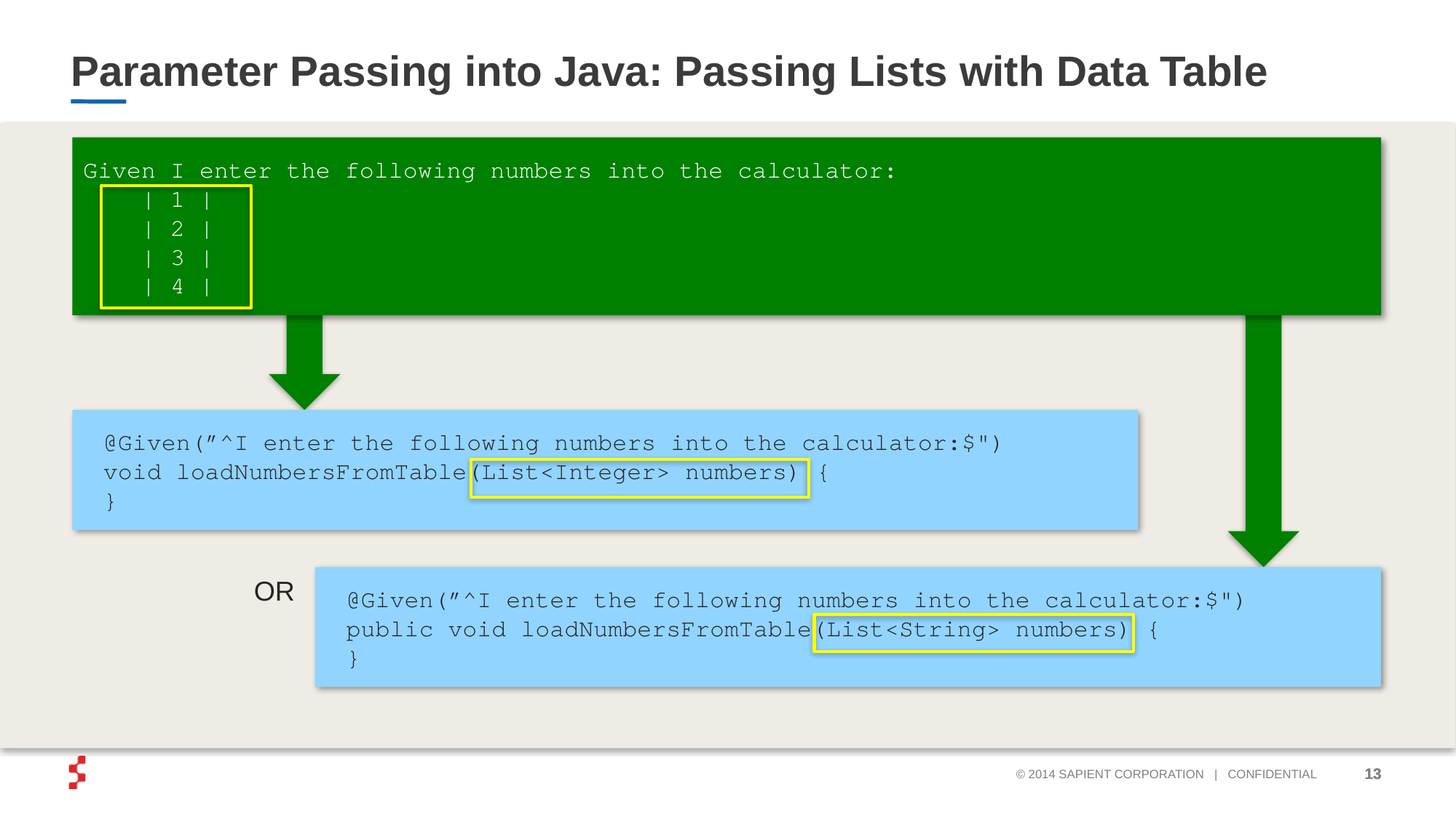

# Parameter Passing into Java: Passing Lists with Data Table

Given I enter the following numbers into the calculator:
    | 1 |
    | 2 |
    | 3 |
    | 4 |

@Given(”^I enter the following numbers into the calculator:$")
void loadNumbersFromTable(List<Integer> numbers) {
}

@Given(”^I enter the following numbers into the calculator:$")
public void loadNumbersFromTable(List<String> numbers) {
}

OR